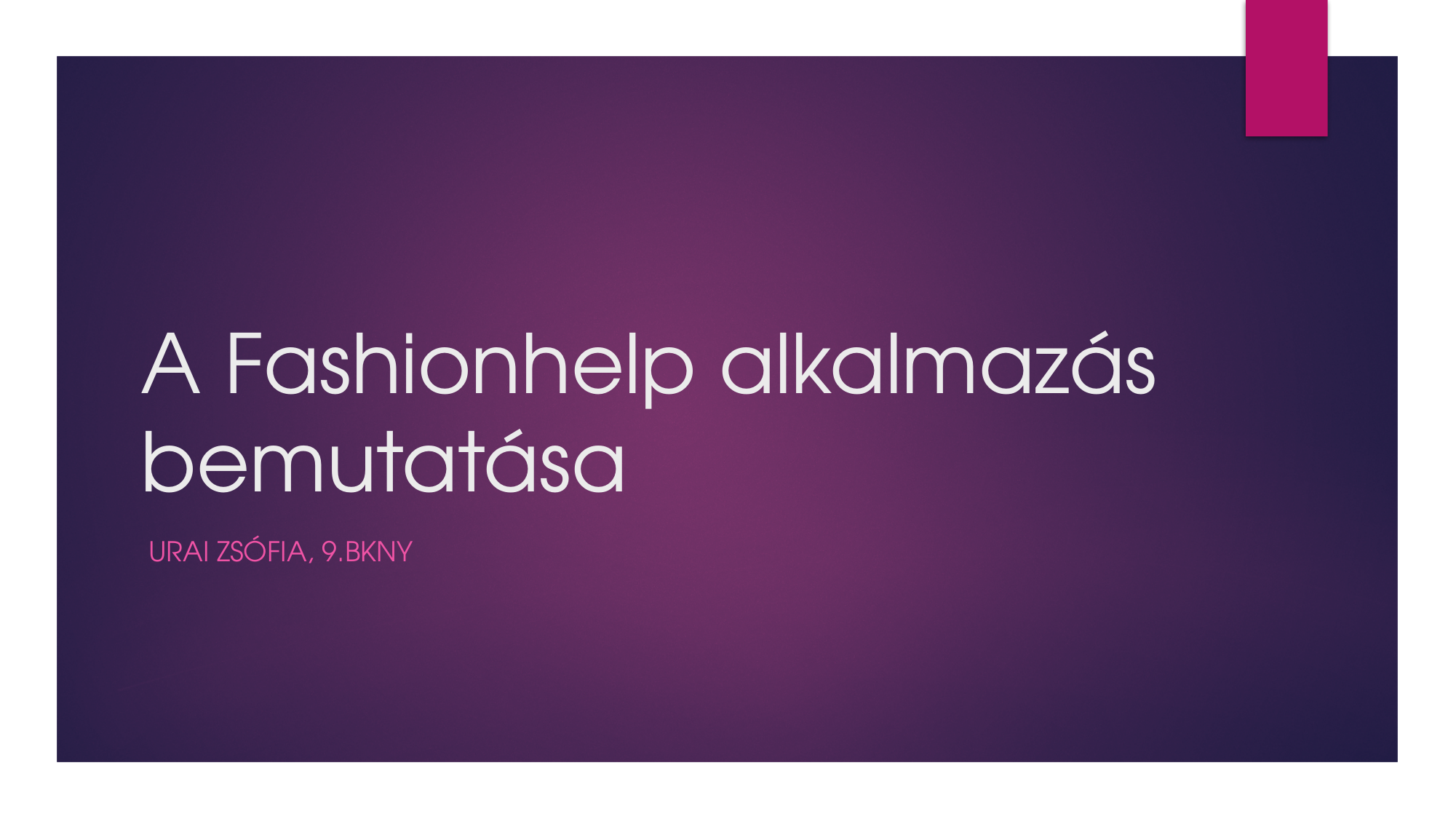

# A Fashionhelp alkalmazás bemutatása
Urai Zsófia, 9.bkny